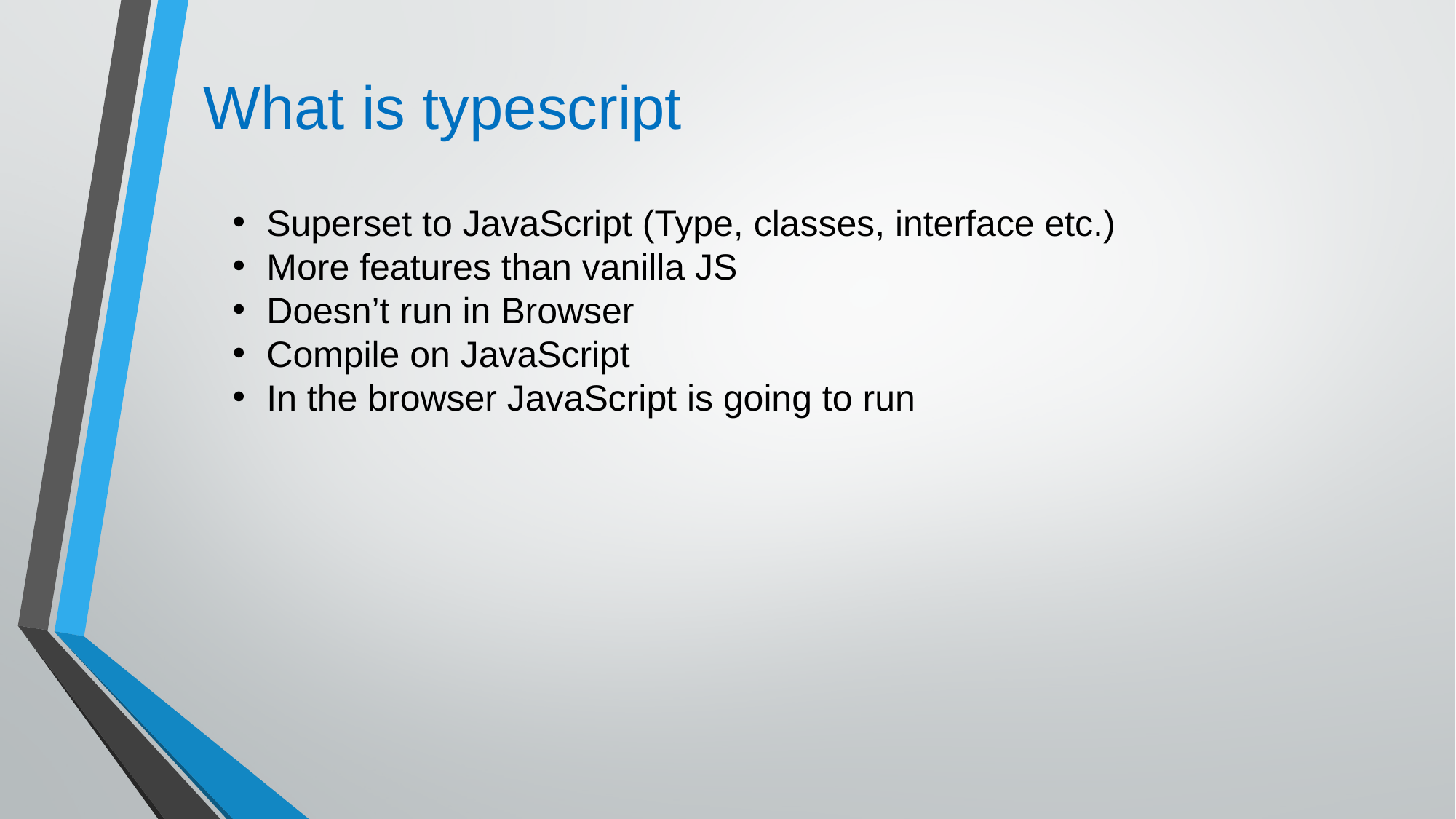

# What is typescript
Superset to JavaScript (Type, classes, interface etc.)
More features than vanilla JS
Doesn’t run in Browser
Compile on JavaScript
In the browser JavaScript is going to run